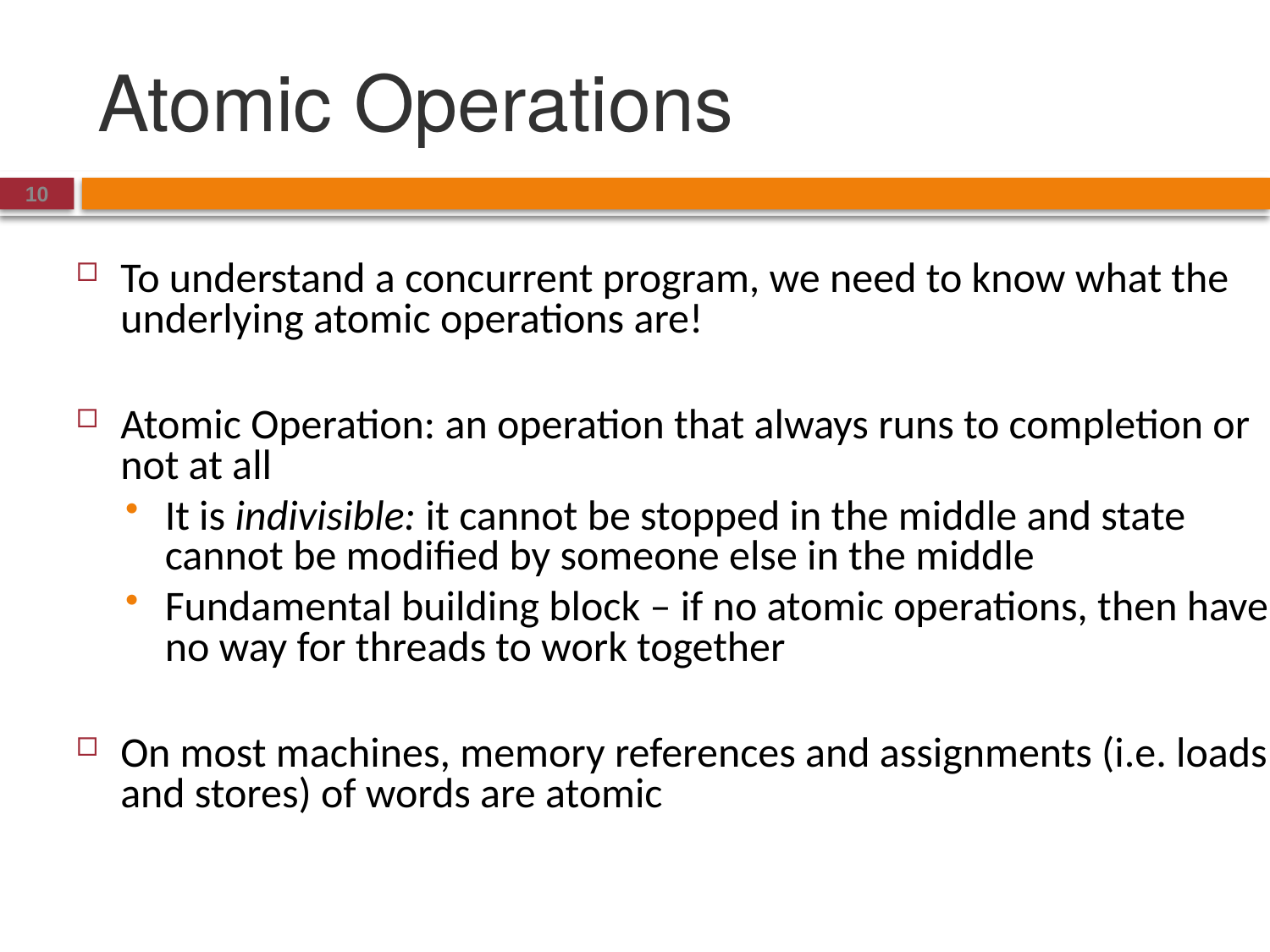

# Atomic Operations
To understand a concurrent program, we need to know what the underlying atomic operations are!

Atomic Operation: an operation that always runs to completion or not at all
It is indivisible: it cannot be stopped in the middle and state cannot be modified by someone else in the middle
Fundamental building block – if no atomic operations, then have no way for threads to work together

On most machines, memory references and assignments (i.e. loads and stores) of words are atomic

10